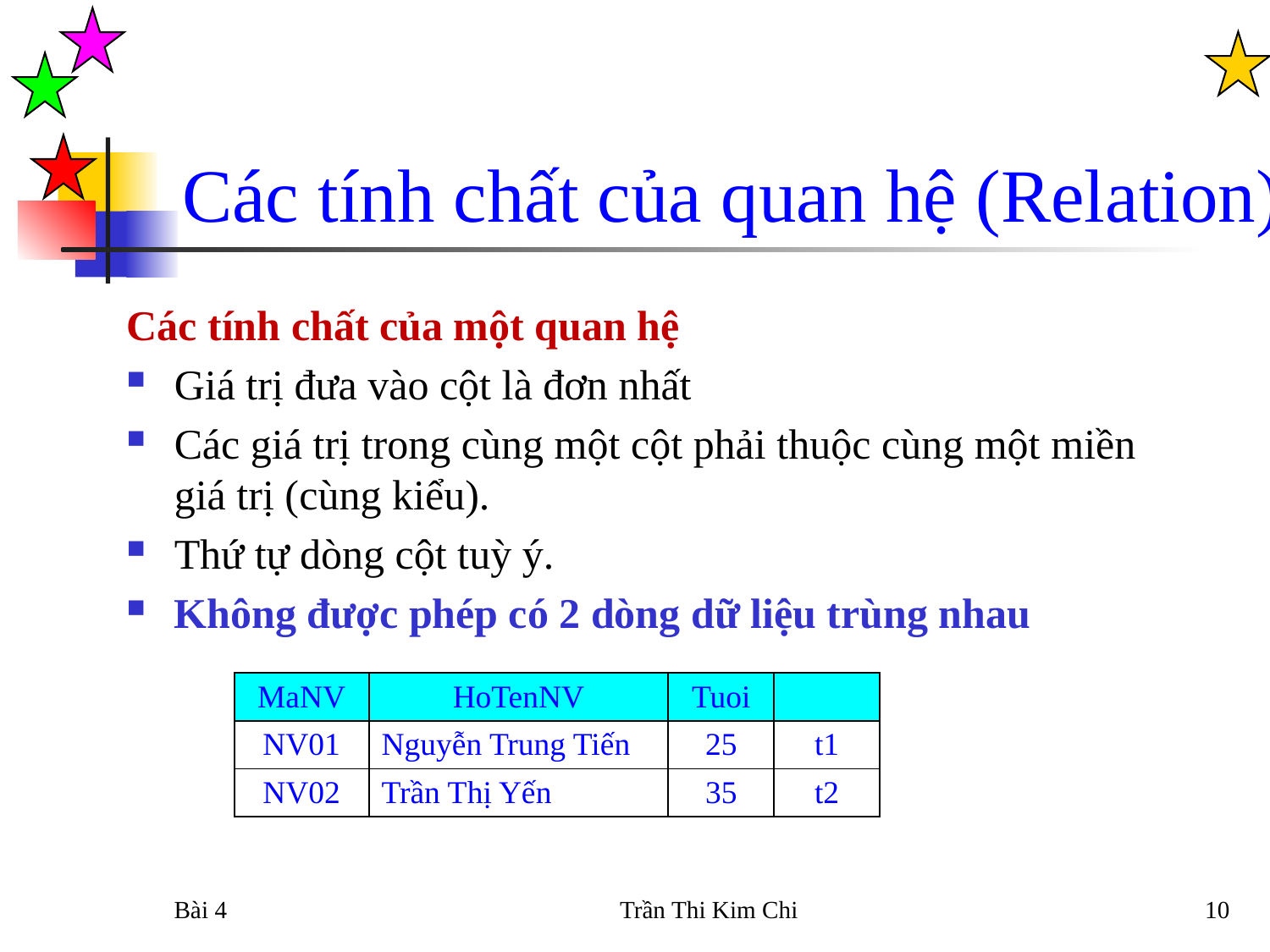

Các tính chất của quan hệ (Relation)
Các tính chất của một quan hệ
Giá trị đưa vào cột là đơn nhất
Các giá trị trong cùng một cột phải thuộc cùng một miền giá trị (cùng kiểu).
Thứ tự dòng cột tuỳ ý.
Không được phép có 2 dòng dữ liệu trùng nhau
| MaNV | HoTenNV | Tuoi |  |
| --- | --- | --- | --- |
| NV01 | Nguyễn Trung Tiến | 25 | t1 |
| NV02 | Trần Thị Yến | 35 | t2 |
Bài 4
Trần Thi Kim Chi
10